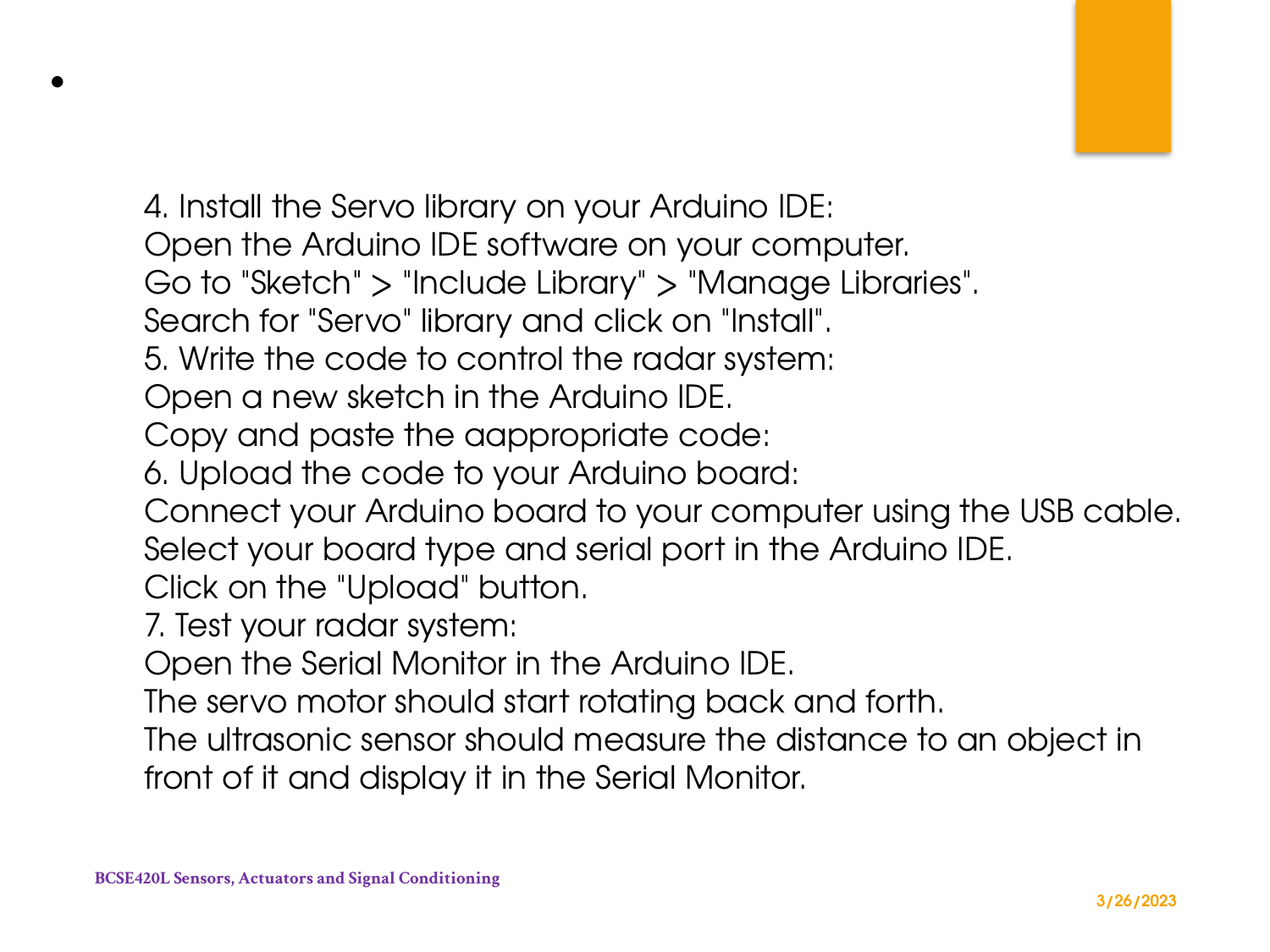

•

4. Install the Servo library on your Arduino IDE:
Open the Arduino IDE software on your computer.
Go to "Sketch" > "Include Library" > "Manage Libraries".
Search for "Servo" library and click on "Install".
5. Write the code to control the radar system:
Open a new sketch in the Arduino IDE.
Copy and paste the aappropriate code:
6. Upload the code to your Arduino board:
Connect your Arduino board to your computer using the USB cable.
Select your board type and serial port in the Arduino IDE.
Click on the "Upload" button.
7. Test your radar system:
Open the Serial Monitor in the Arduino IDE.
The servo motor should start rotating back and forth.
The ultrasonic sensor should measure the distance to an object in front of it and display it in the Serial Monitor.

BCSE420L Sensors, Actuators and Signal Conditioning

3/26/2023